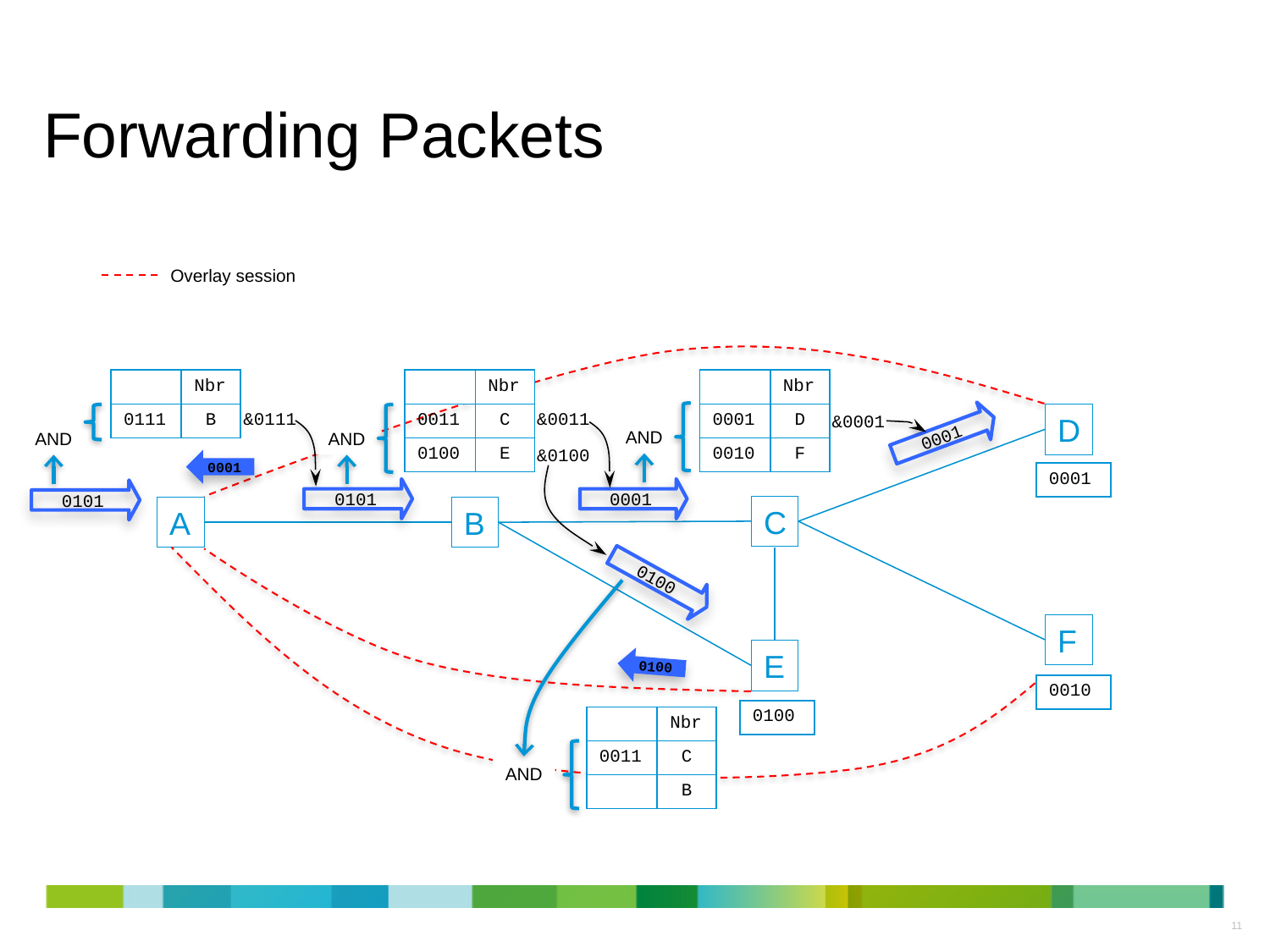

# Forwarding Packets
Overlay session

|  | Nbr |
| --- | --- |
| 0111 | B |
|  | Nbr |
| --- | --- |
| 0011 | C |
| 0100 | E |
|  | Nbr |
| --- | --- |
| 0001 | D |
| 0010 | F |
&0111

&0011

AND
&0001

D

AND

AND
0001
&0100

0001
| 0001 |
| --- |
0101
0001
0101
C
A
B
E

0100

AND
F
0100
| 0010 |
| --- |
| 0100 |
| --- |
|  | Nbr |
| --- | --- |
| 0011 | C |
|  | B |